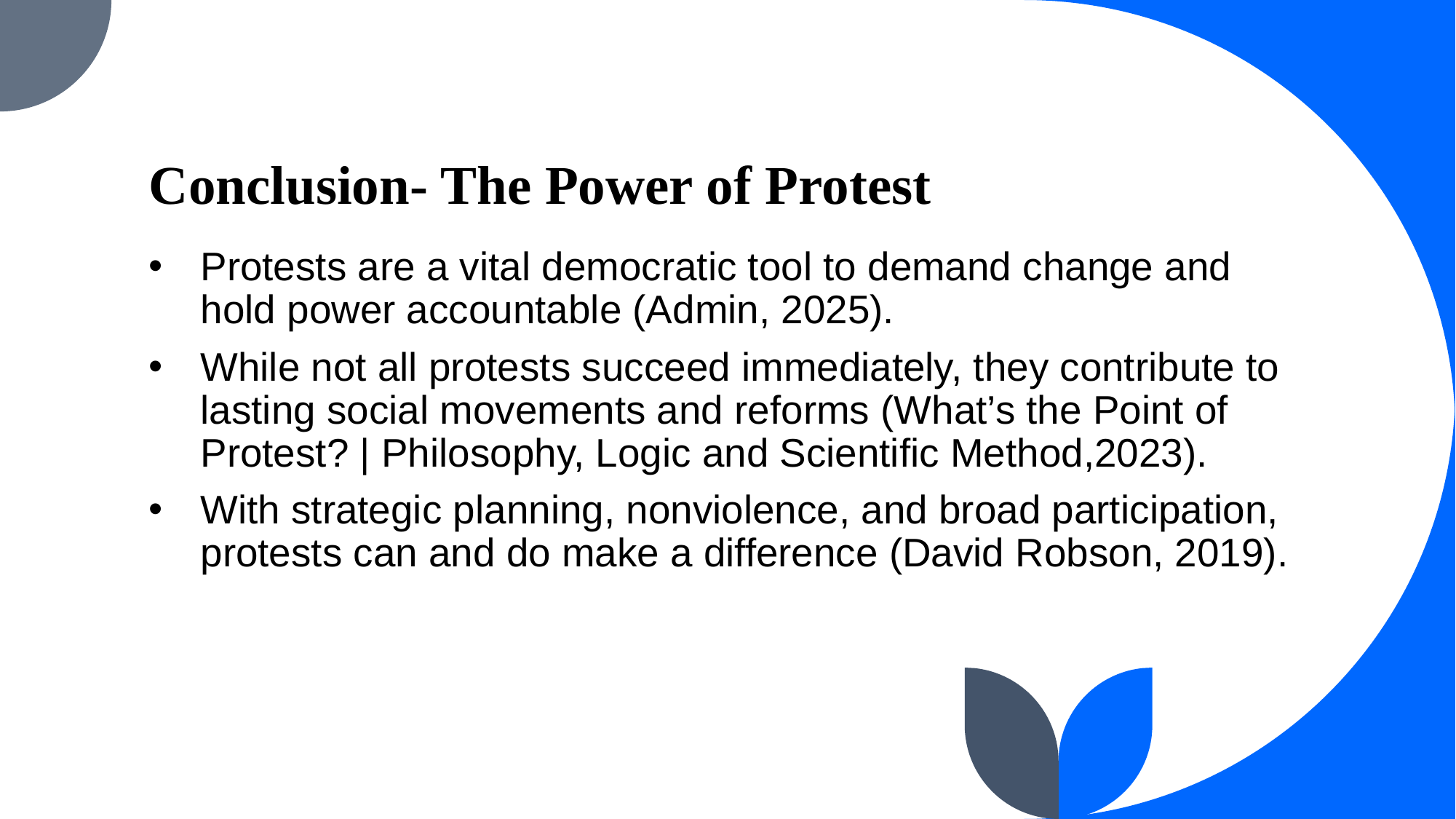

# Conclusion- The Power of Protest
Protests are a vital democratic tool to demand change and hold power accountable (Admin, 2025).
While not all protests succeed immediately, they contribute to lasting social movements and reforms (What’s the Point of Protest? | Philosophy, Logic and Scientific Method,2023).
With strategic planning, nonviolence, and broad participation, protests can and do make a difference (David Robson, 2019).